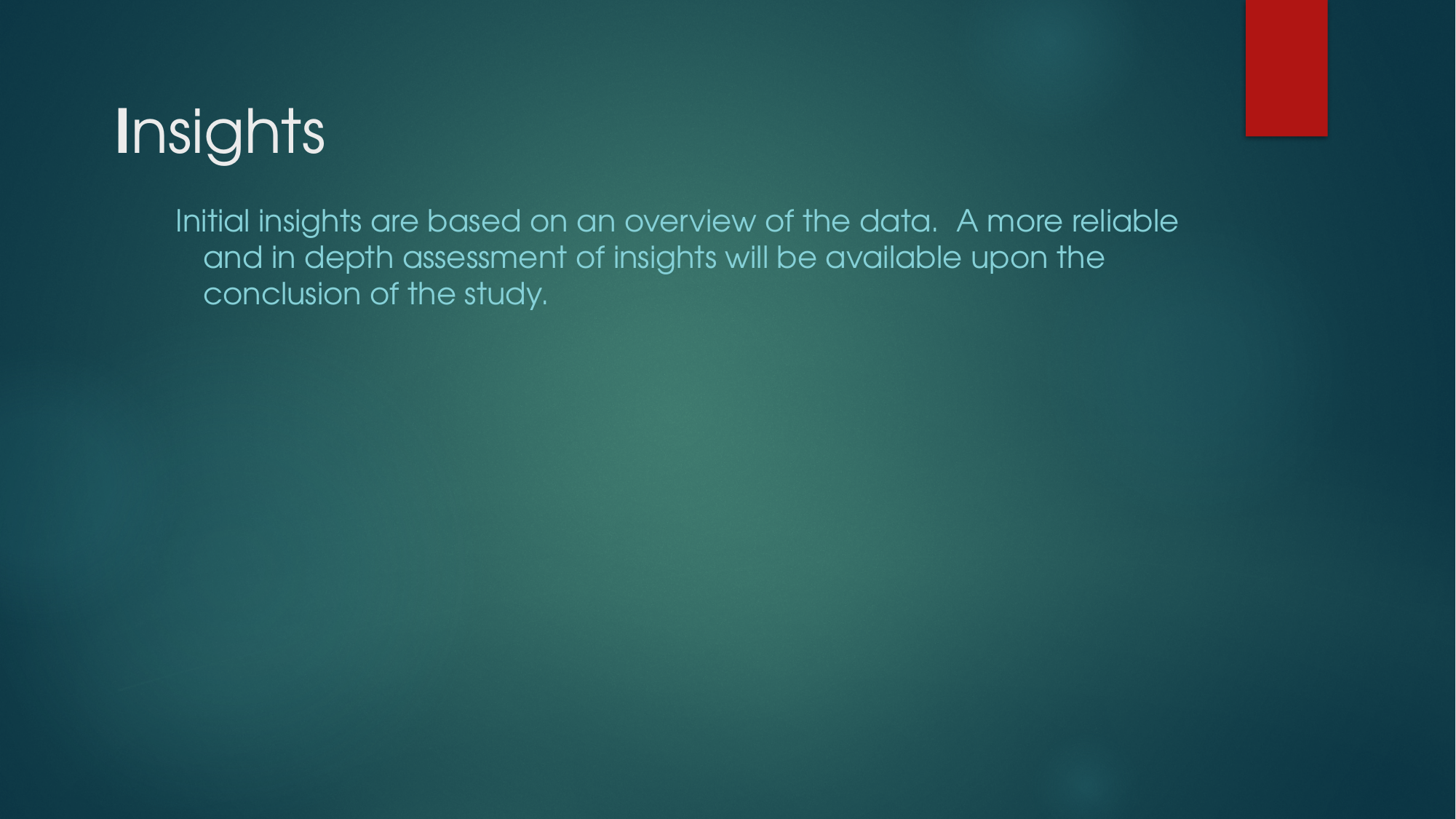

# Insights
Initial insights are based on an overview of the data.  A more reliable and in depth assessment of insights will be available upon the conclusion of the study.